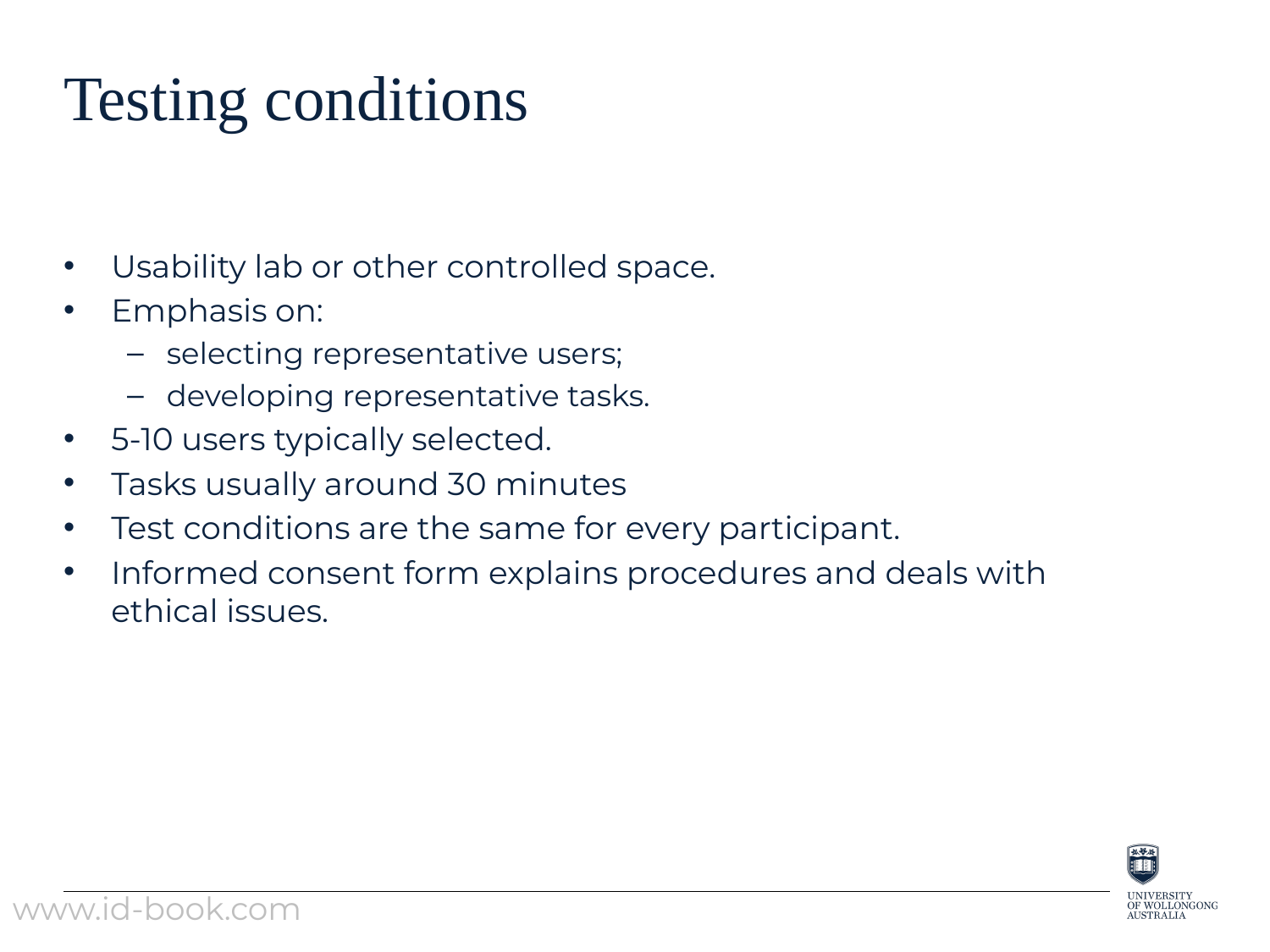

# Testing conditions
Usability lab or other controlled space.
Emphasis on:
selecting representative users;
developing representative tasks.
5-10 users typically selected.
Tasks usually around 30 minutes
Test conditions are the same for every participant.
Informed consent form explains procedures and deals with ethical issues.

www.id-book.com